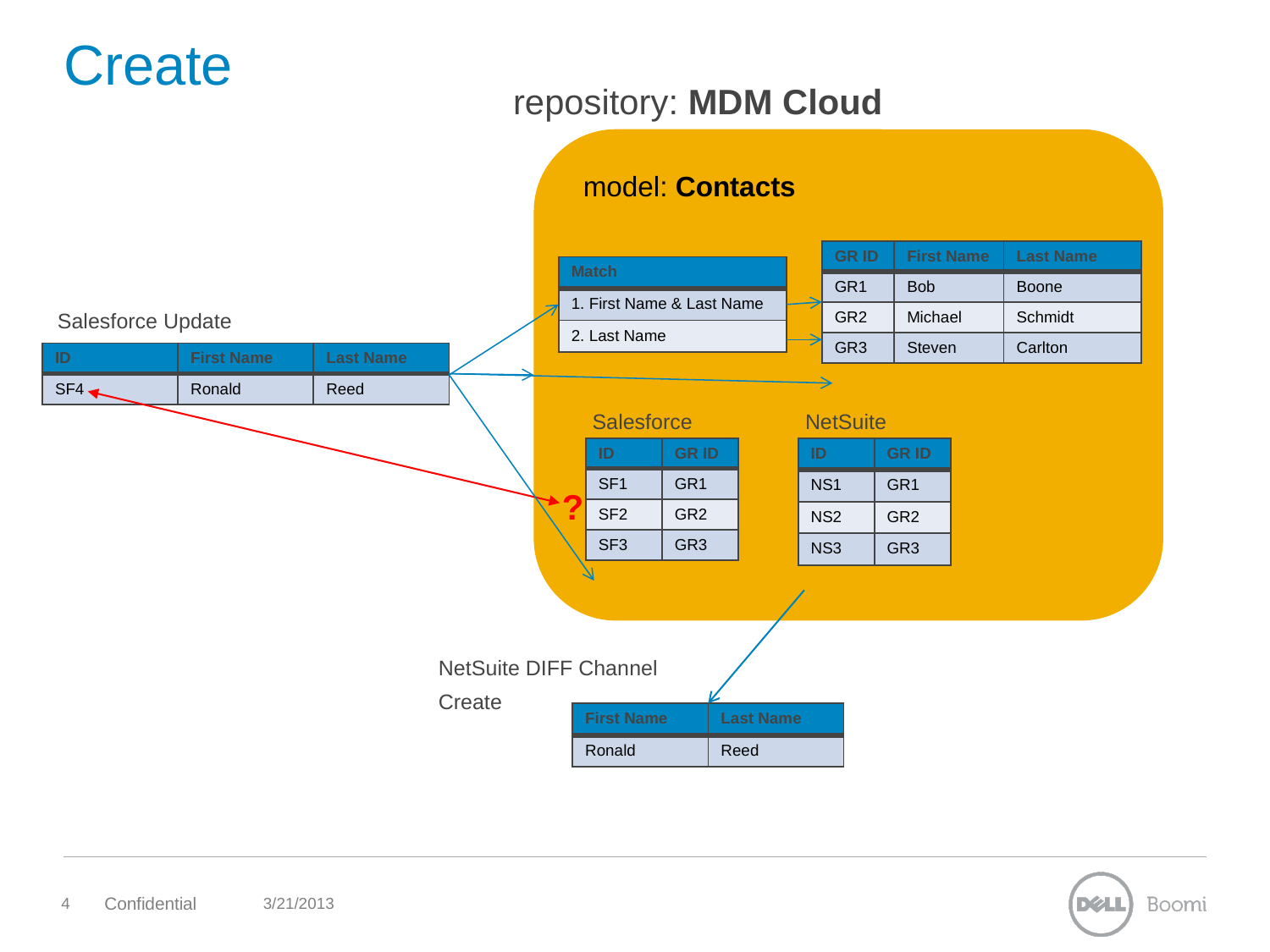

# Create
repository: MDM Cloud
model: Contacts
| GR ID | First Name | Last Name |
| --- | --- | --- |
| GR1 | Bob | Boone |
| GR2 | Michael | Schmidt |
| GR3 | Steven | Carlton |
| GR4 | Ronald | Reed |
| GR ID | First Name | Last Name |
| --- | --- | --- |
| GR1 | Bob | Boone |
| GR2 | Michael | Schmidt |
| GR3 | Steven | Carlton |
| Match |
| --- |
| 1. First Name & Last Name |
| 2. Last Name |
Salesforce Update
| ID | First Name | Last Name |
| --- | --- | --- |
| SF4 | Ronald | Reed |
Salesforce
NetSuite
| ID | GR ID |
| --- | --- |
| SF1 | GR1 |
| SF2 | GR2 |
| SF3 | GR3 |
| SF4 | GR4 |
| ID | GR ID |
| --- | --- |
| NS1 | GR1 |
| NS2 | GR2 |
| NS3 | GR3 |
| ? | GR4 |
| ID | GR ID |
| --- | --- |
| SF1 | GR1 |
| SF2 | GR2 |
| SF3 | GR3 |
| ID | GR ID |
| --- | --- |
| NS1 | GR1 |
| NS2 | GR2 |
| NS3 | GR3 |
?
NetSuite DIFF Channel
Create
| First Name | Last Name |
| --- | --- |
| Ronald | Reed |